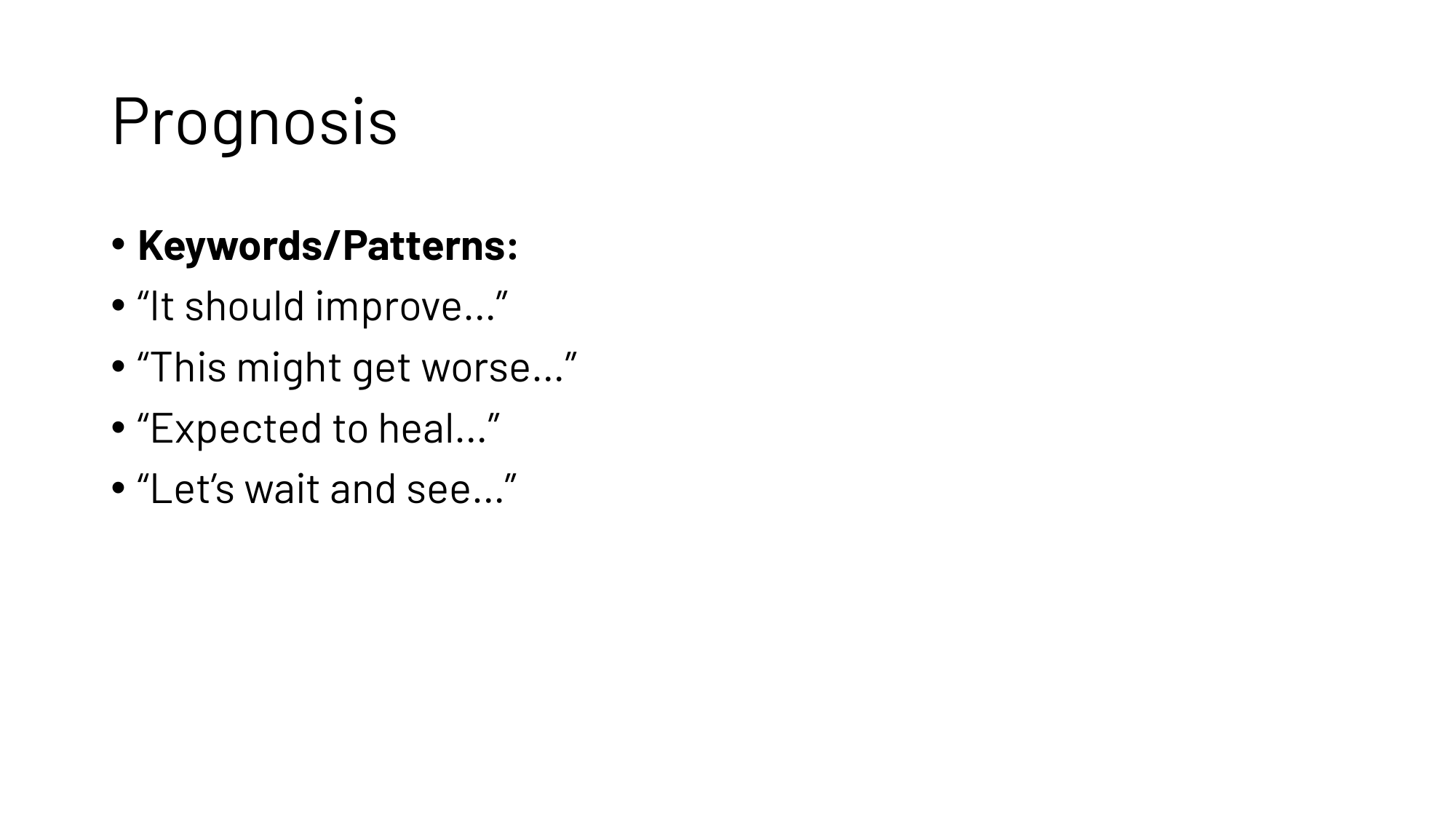

# Prognosis
Keywords/Patterns:
“It should improve…”
“This might get worse…”
“Expected to heal…”
“Let’s wait and see…”